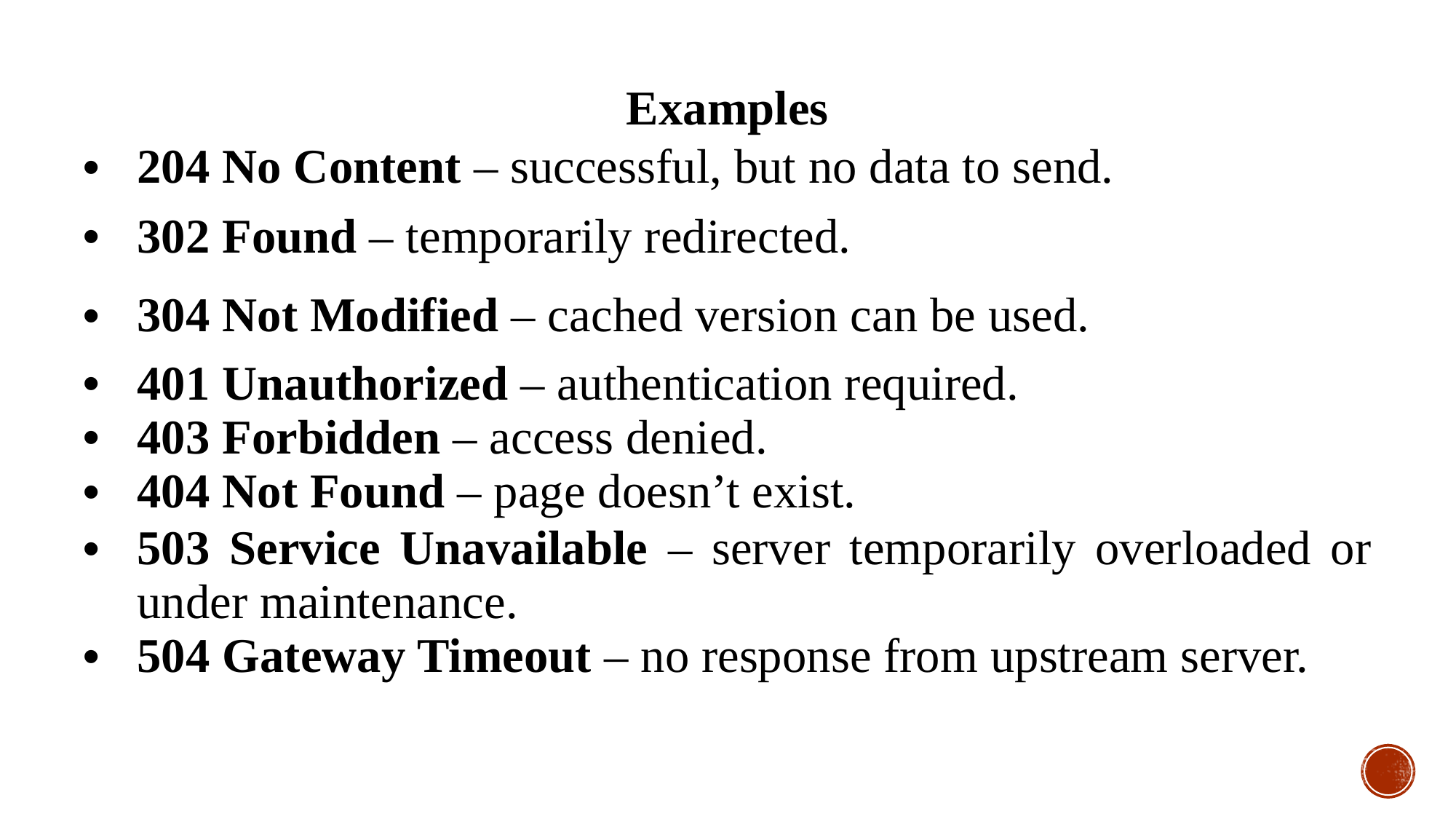

| Examples |
| --- |
| 204 No Content – successful, but no data to send. |
| 302 Found – temporarily redirected. |
| 304 Not Modified – cached version can be used. |
| 401 Unauthorized – authentication required. 403 Forbidden – access denied. 404 Not Found – page doesn’t exist. |
| 503 Service Unavailable – server temporarily overloaded or under maintenance. 504 Gateway Timeout – no response from upstream server. |